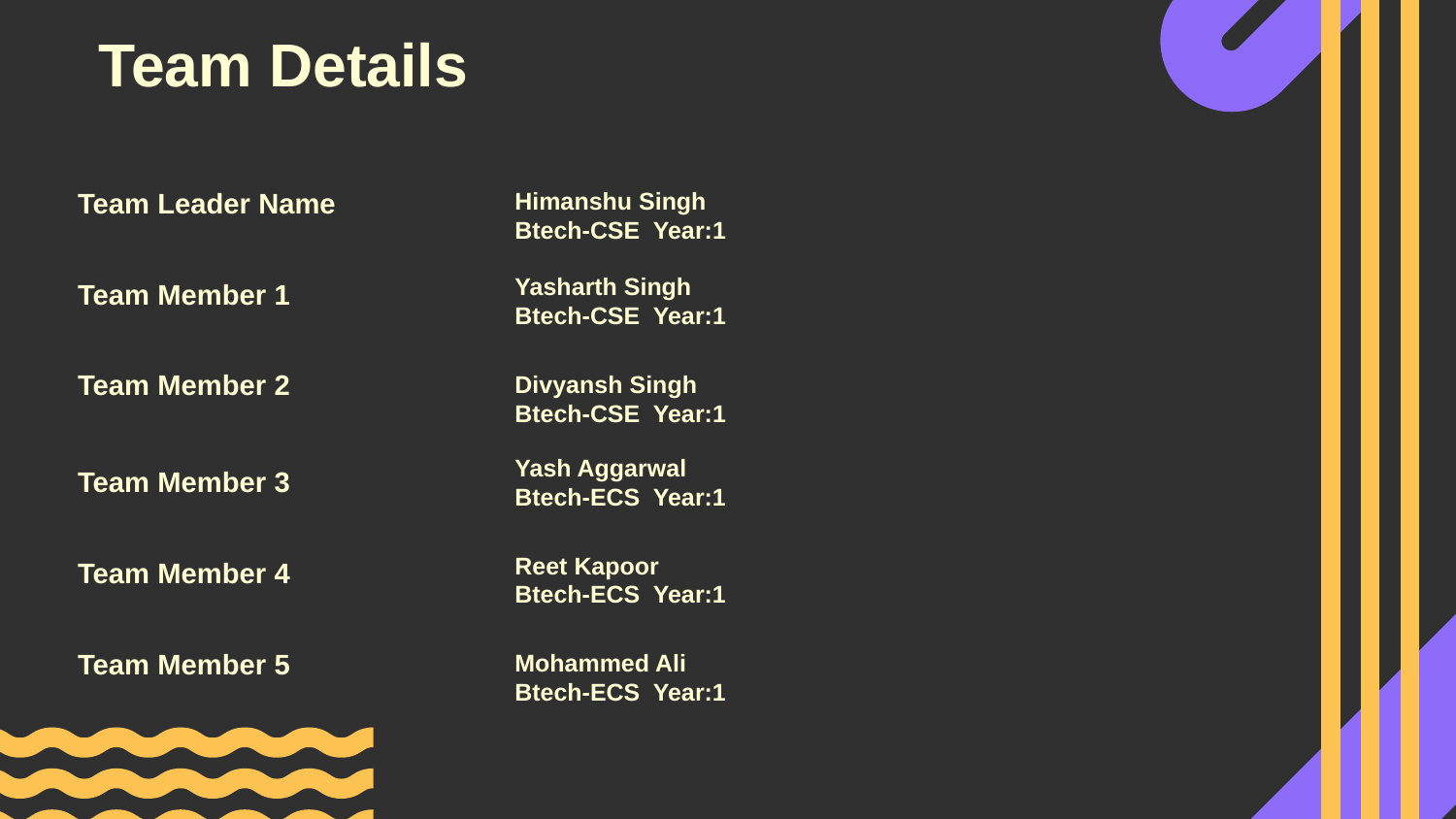

# Team Details
Team Leader Name
Himanshu Singh
Btech-CSE  Year:1
Yasharth Singh
Btech-CSE  Year:1
Team Member 1
Team Member 2

Divyansh Singh
Btech-CSE  Year:1
Yash Aggarwal
Btech-ECS  Year:1
Team Member 3

Reet Kapoor
Btech-ECS  Year:1
Team Member 4

Team Member 5

Mohammed Ali
Btech-ECS  Year:1